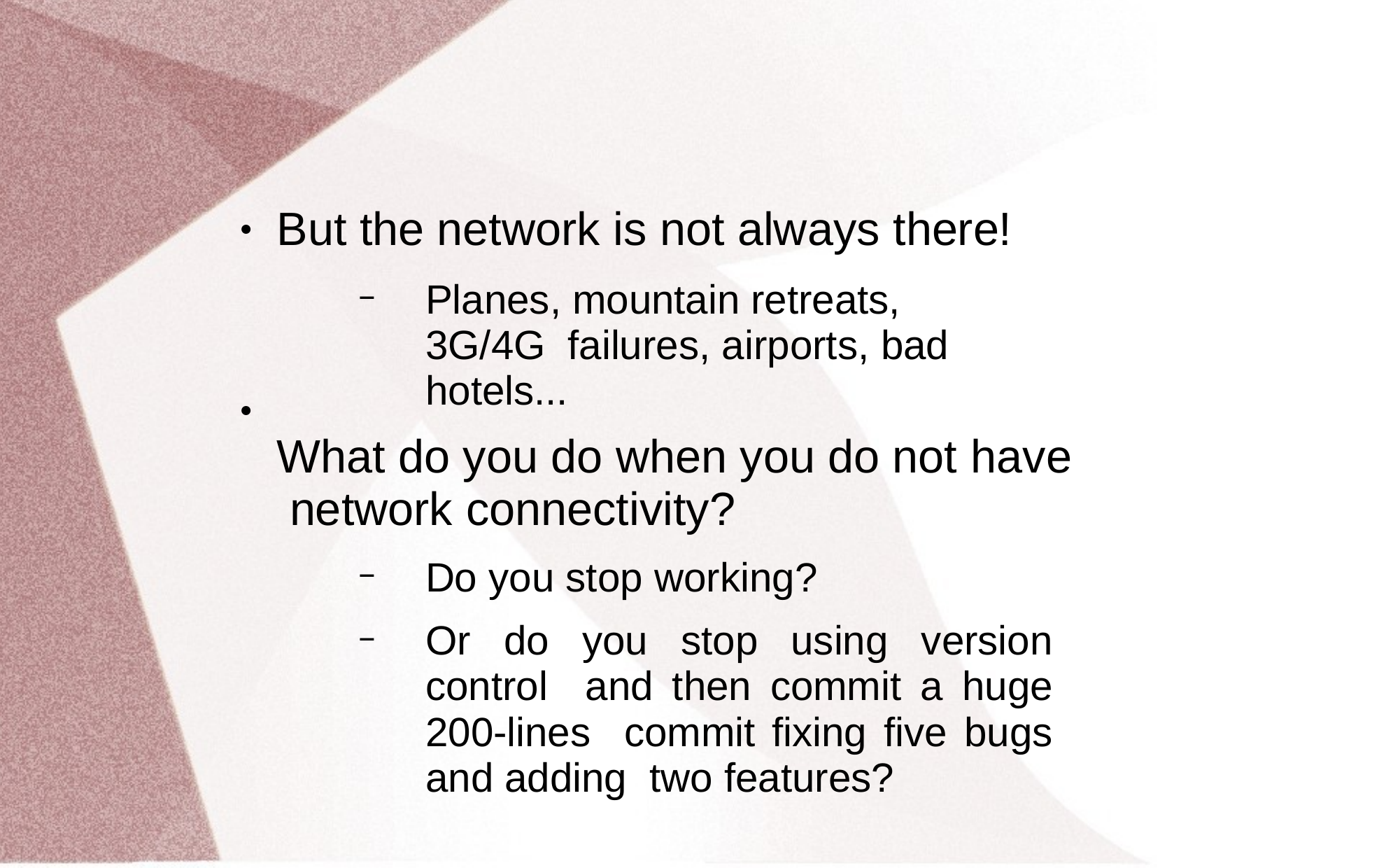

# But the network is not always there!
●
Planes, mountain retreats, 3G/4G  failures, airports, bad hotels...
What do you do when you do not have  network connectivity?
Do you stop working?
Or do you stop using version control  and then commit a huge 200-lines  commit fixing five bugs and adding  two features?
●